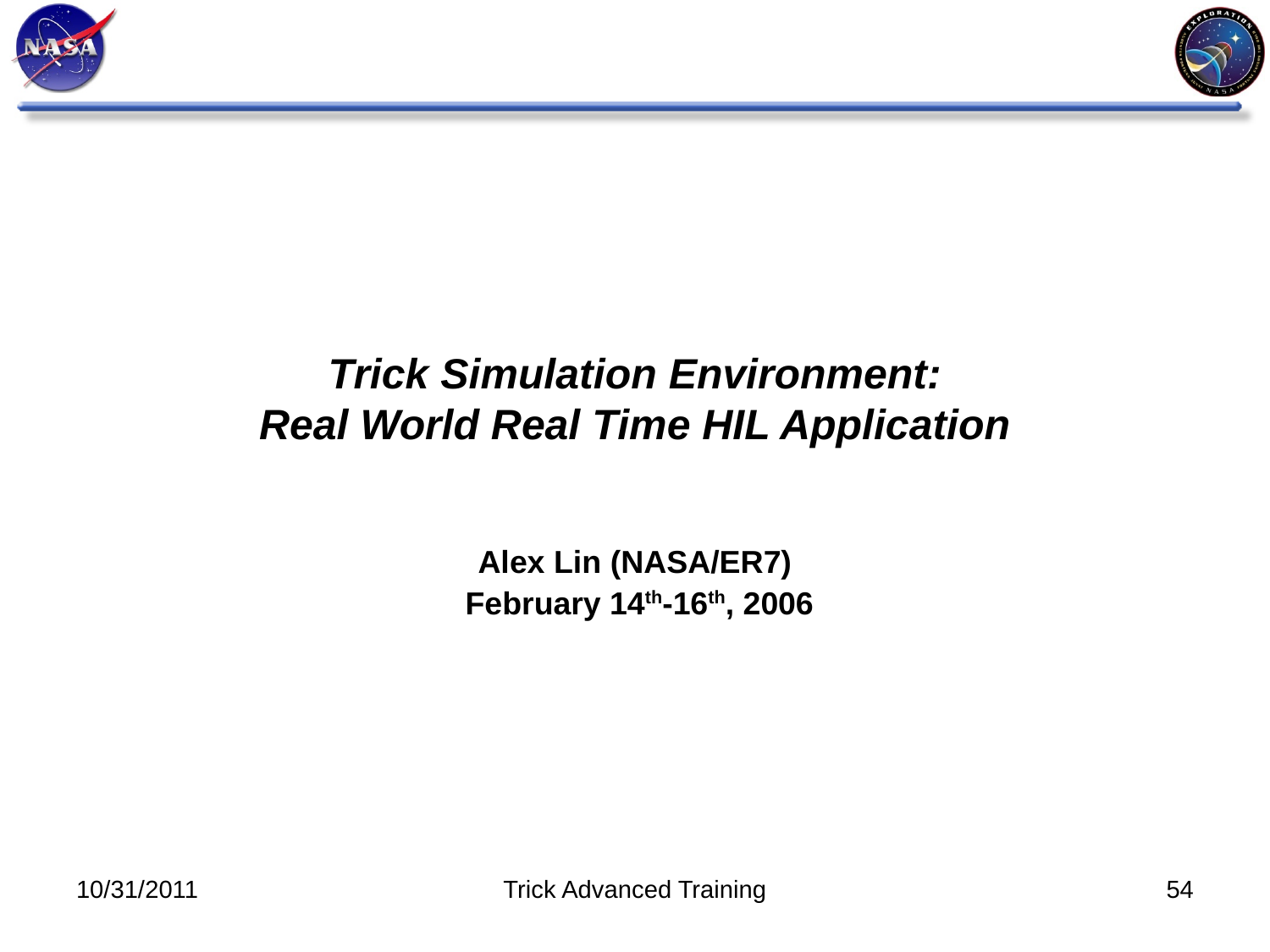

# Trick Simulation Environment: Real World Real Time HIL Application
Alex Lin (NASA/ER7)
 February 14th-16th, 2006

10/31/2011
Trick Advanced Training
54